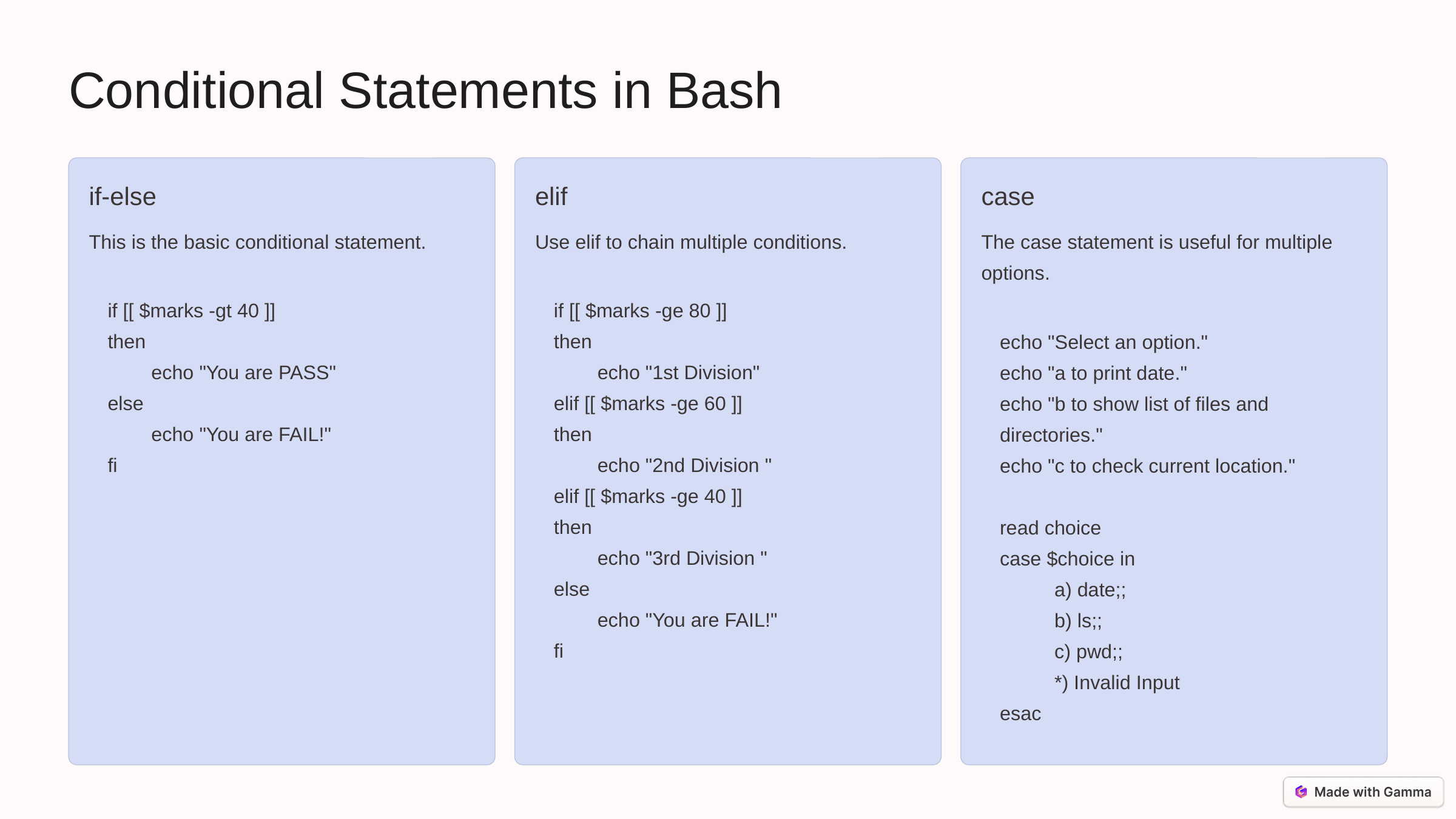

Conditional Statements in Bash

if-else
elif
case
This is the basic conditional statement.
Use elif to chain multiple conditions.
The case statement is useful for multiple options.

if [[ $marks -gt 40 ]]
then
        echo "You are PASS"
else
        echo "You are FAIL!"
fi

if [[ $marks -ge 80 ]]
then
        echo "1st Division"
elif [[ $marks -ge 60 ]]
then
        echo "2nd Division "
elif [[ $marks -ge 40 ]]
then
        echo "3rd Division "
else
        echo "You are FAIL!"
fi

echo "Select an option."
echo "a to print date."
echo "b to show list of files and directories."
echo "c to check current location."

read choice
case $choice in
          a) date;;
          b) ls;;
          c) pwd;;
          *) Invalid Input
esac